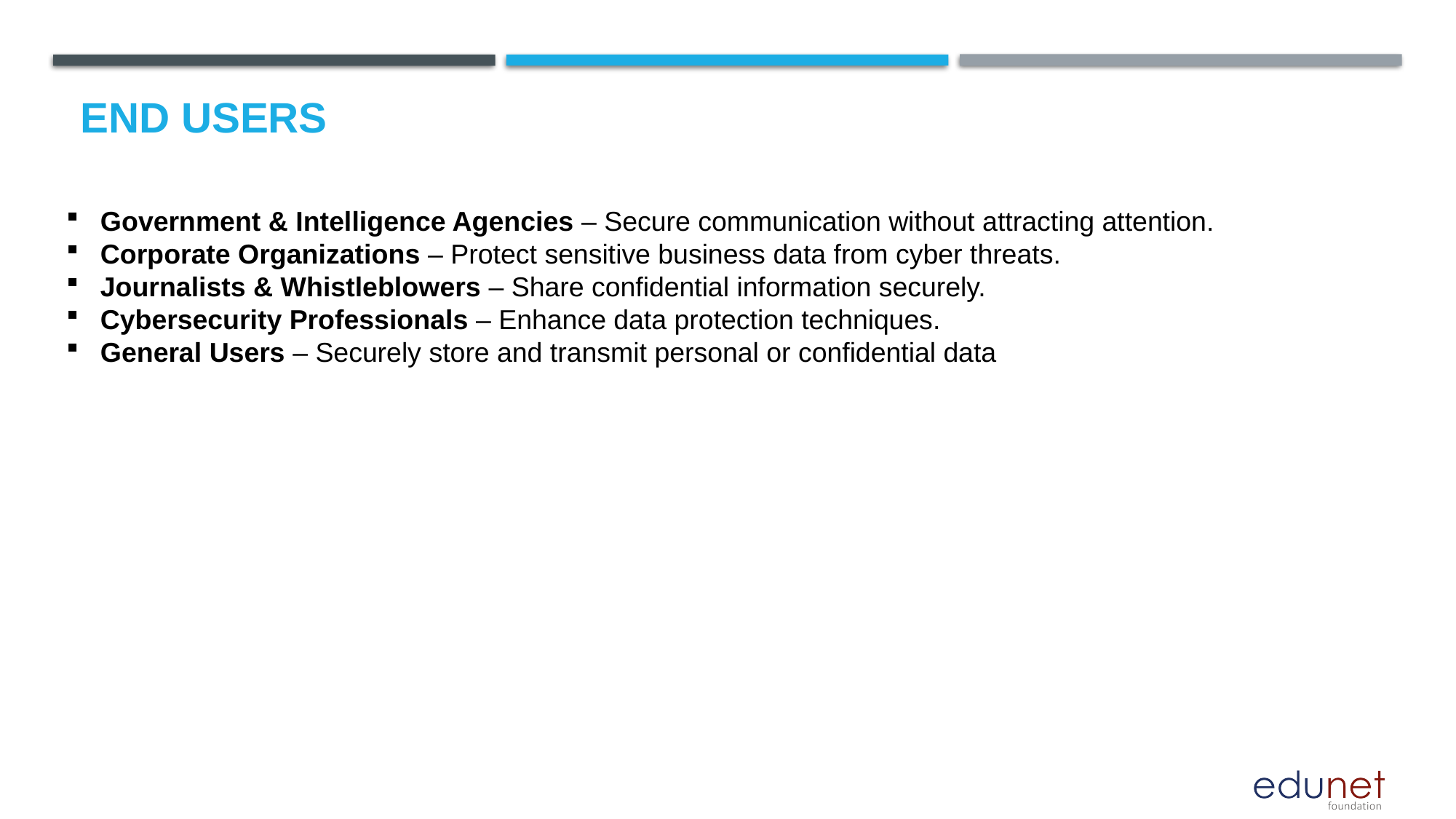

# End users
Government & Intelligence Agencies – Secure communication without attracting attention.
Corporate Organizations – Protect sensitive business data from cyber threats.
Journalists & Whistleblowers – Share confidential information securely.
Cybersecurity Professionals – Enhance data protection techniques.
General Users – Securely store and transmit personal or confidential data